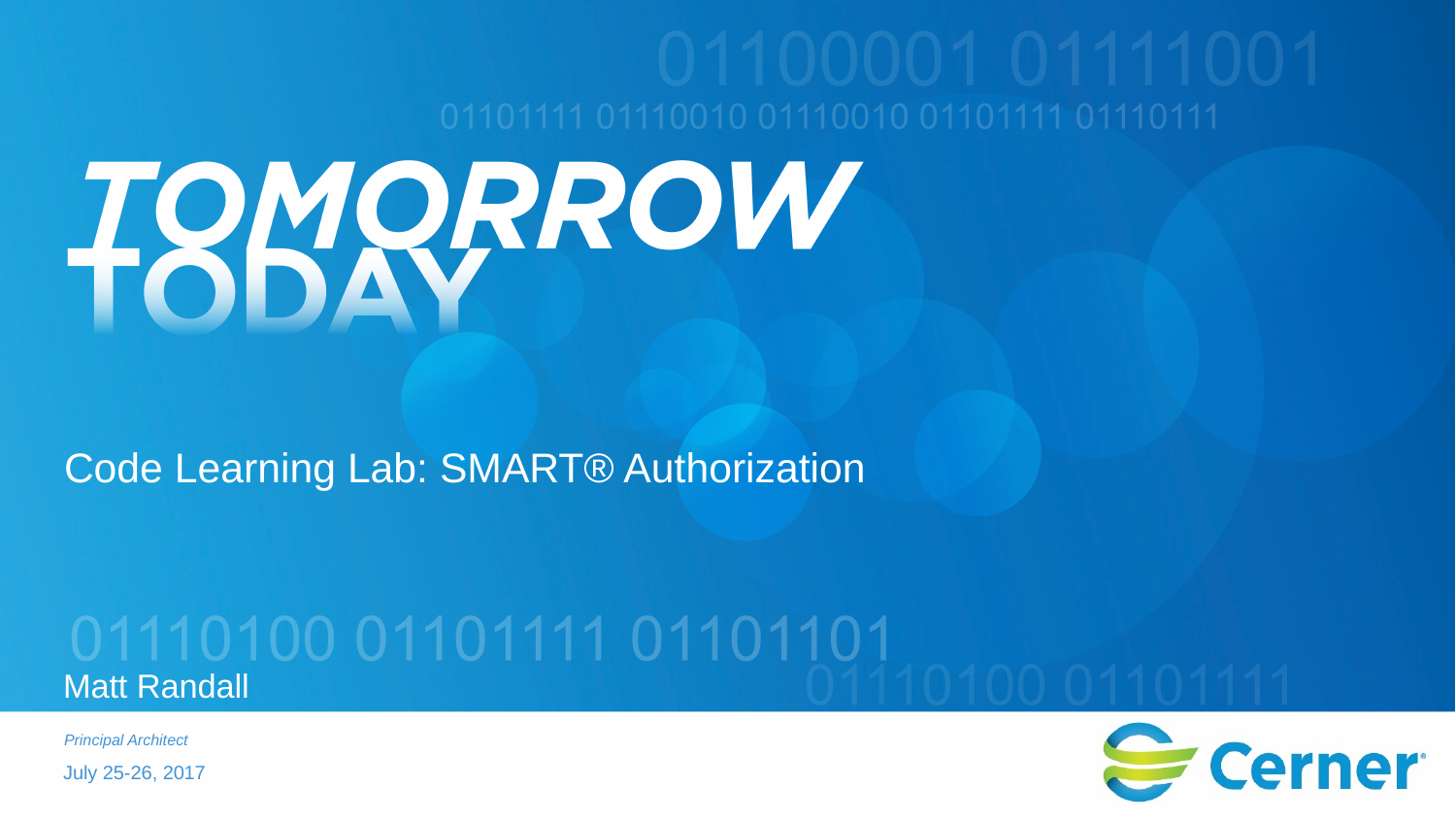

Code Learning Lab: SMART® Authorization
Matt Randall
Principal Architect
July 25-26, 2017